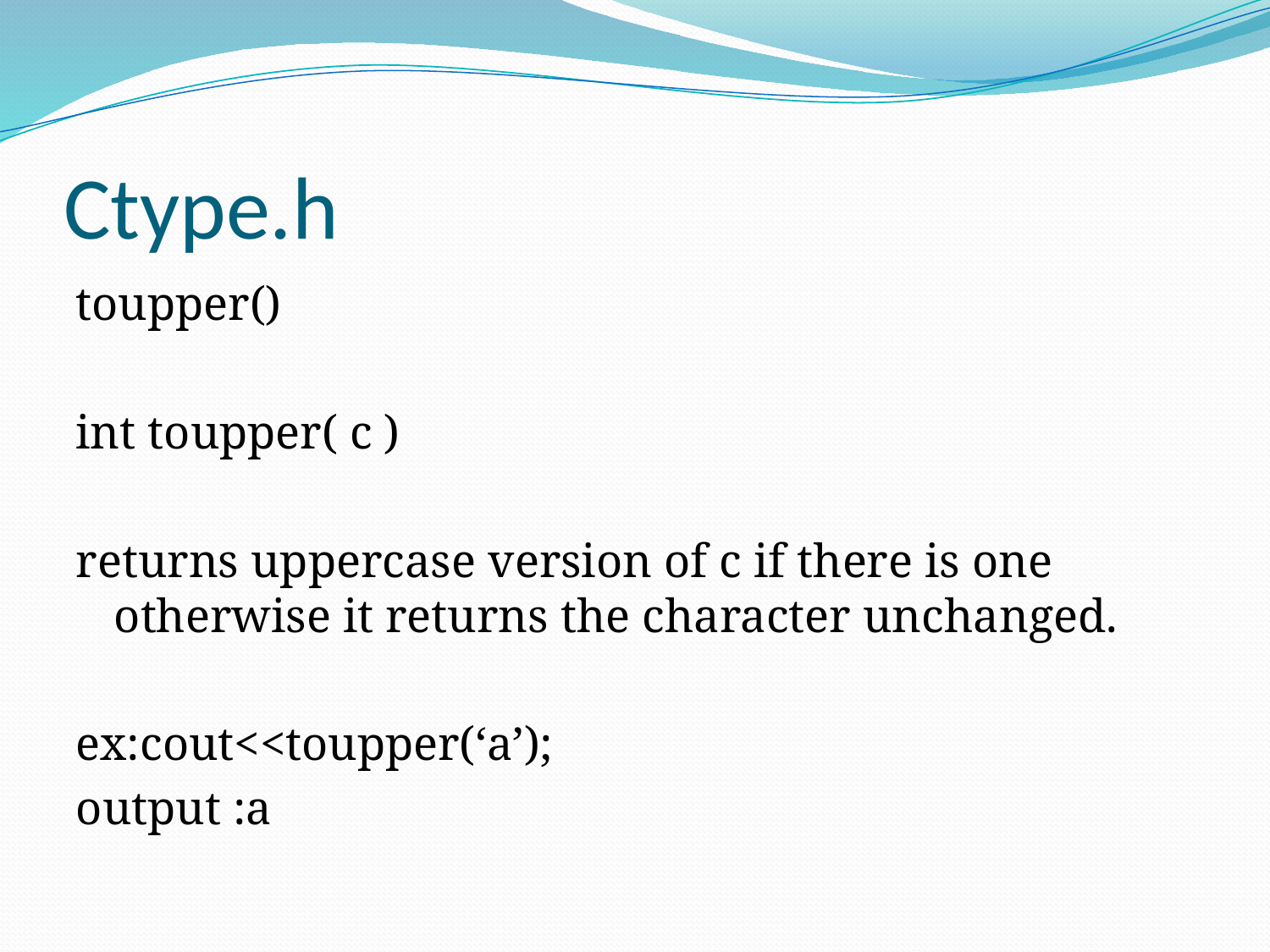

# Ctype.h
toupper()

int toupper( c )

returns uppercase version of c if there is one otherwise it returns the character unchanged.

ex:cout<<toupper(‘a’);
output :a